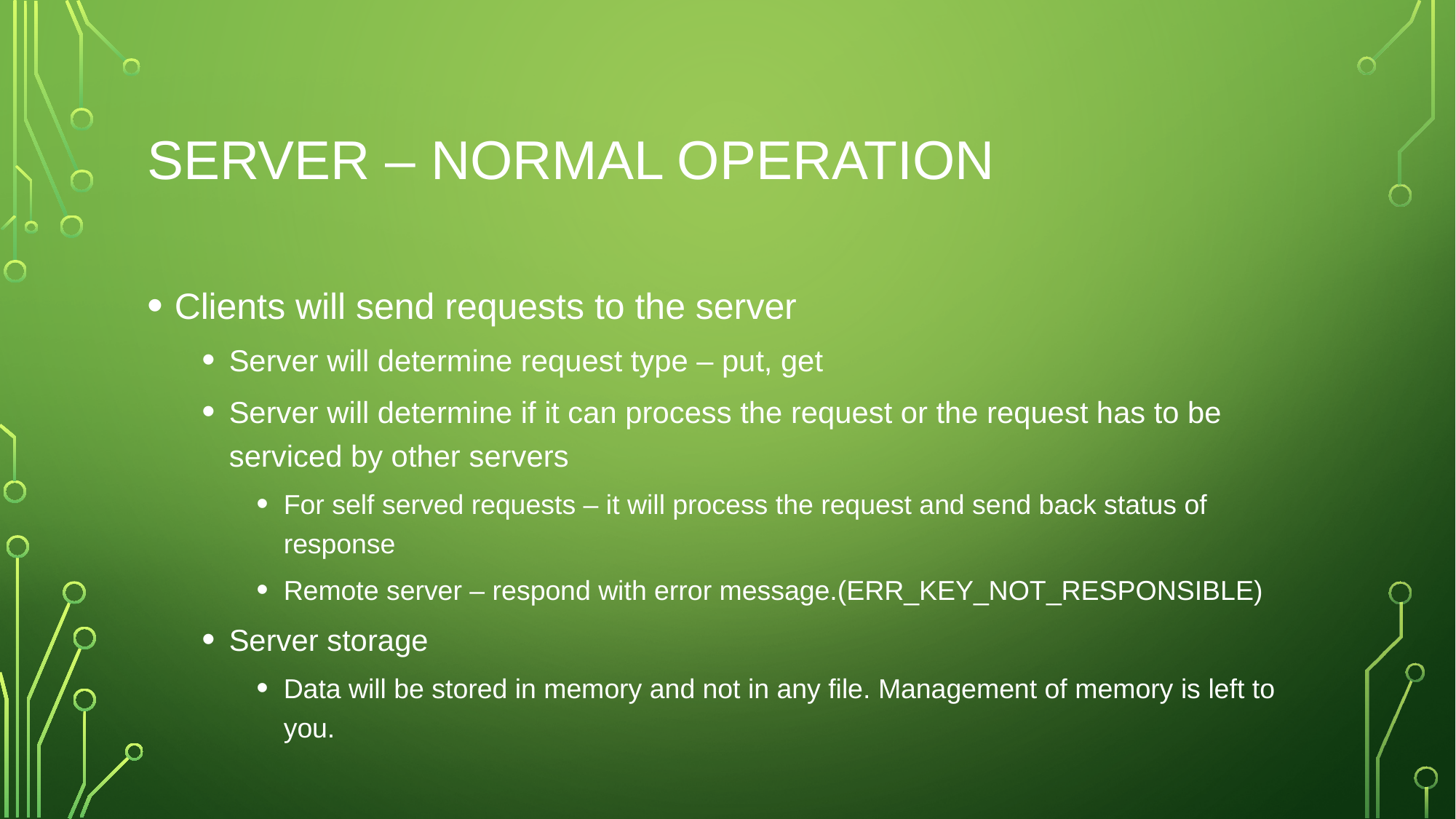

# SERVER – NORMAL OPERATION
Clients will send requests to the server
Server will determine request type – put, get
Server will determine if it can process the request or the request has to be serviced by other servers
For self served requests – it will process the request and send back status of response
Remote server – respond with error message.(ERR_KEY_NOT_RESPONSIBLE)
Server storage
Data will be stored in memory and not in any file. Management of memory is left to you.